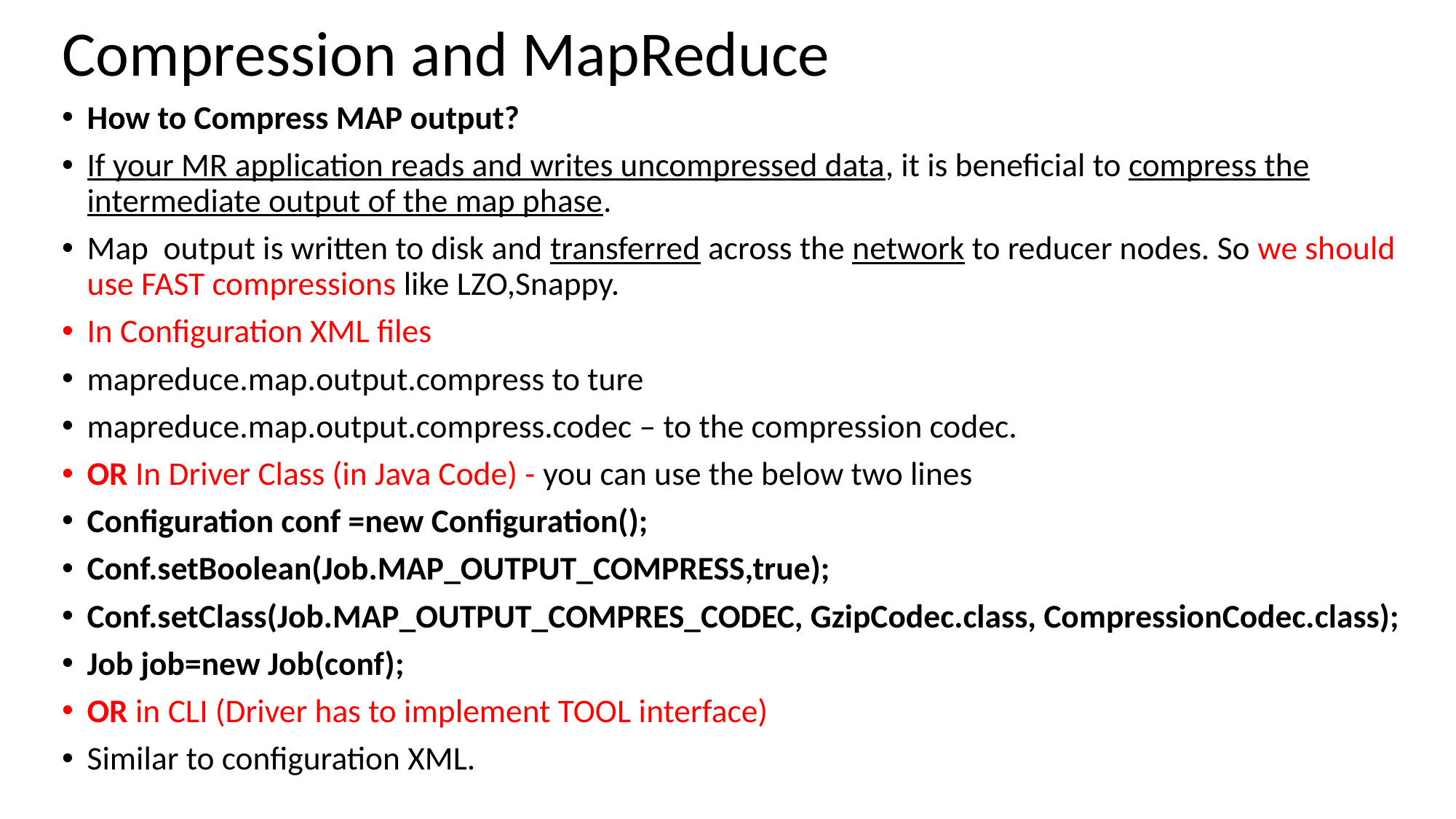

# Compression and MapReduce
How to Compress MAP output?
If your MR application reads and writes uncompressed data, it is beneficial to compress the intermediate output of the map phase.
Map  output is written to disk and transferred across the network to reducer nodes. So we should use FAST compressions like LZO,Snappy.
In Configuration XML files
mapreduce.map.output.compress to ture
mapreduce.map.output.compress.codec – to the compression codec.
OR In Driver Class (in Java Code) - you can use the below two lines
Configuration conf =new Configuration();
Conf.setBoolean(Job.MAP_OUTPUT_COMPRESS,true);
Conf.setClass(Job.MAP_OUTPUT_COMPRES_CODEC, GzipCodec.class, CompressionCodec.class);
Job job=new Job(conf);
OR in CLI (Driver has to implement TOOL interface)
Similar to configuration XML.